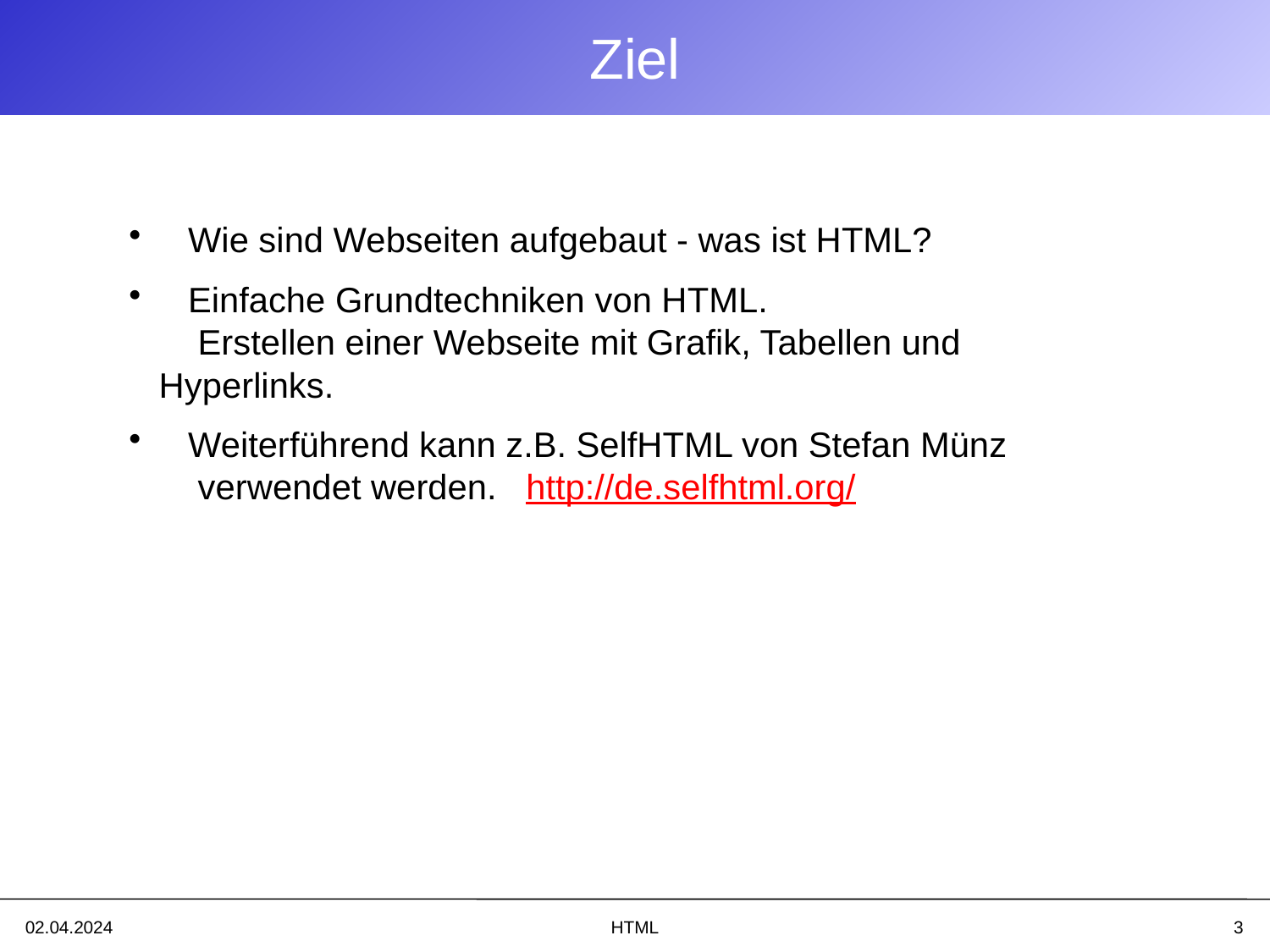

# Ziel
   Wie sind Webseiten aufgebaut - was ist HTML?
   Einfache Grundtechniken von HTML.
    Erstellen einer Webseite mit Grafik, Tabellen und Hyperlinks.
   Weiterführend kann z.B. SelfHTML von Stefan Münz
    verwendet werden.   http://de.selfhtml.org/
02.04.2024
HTML
3